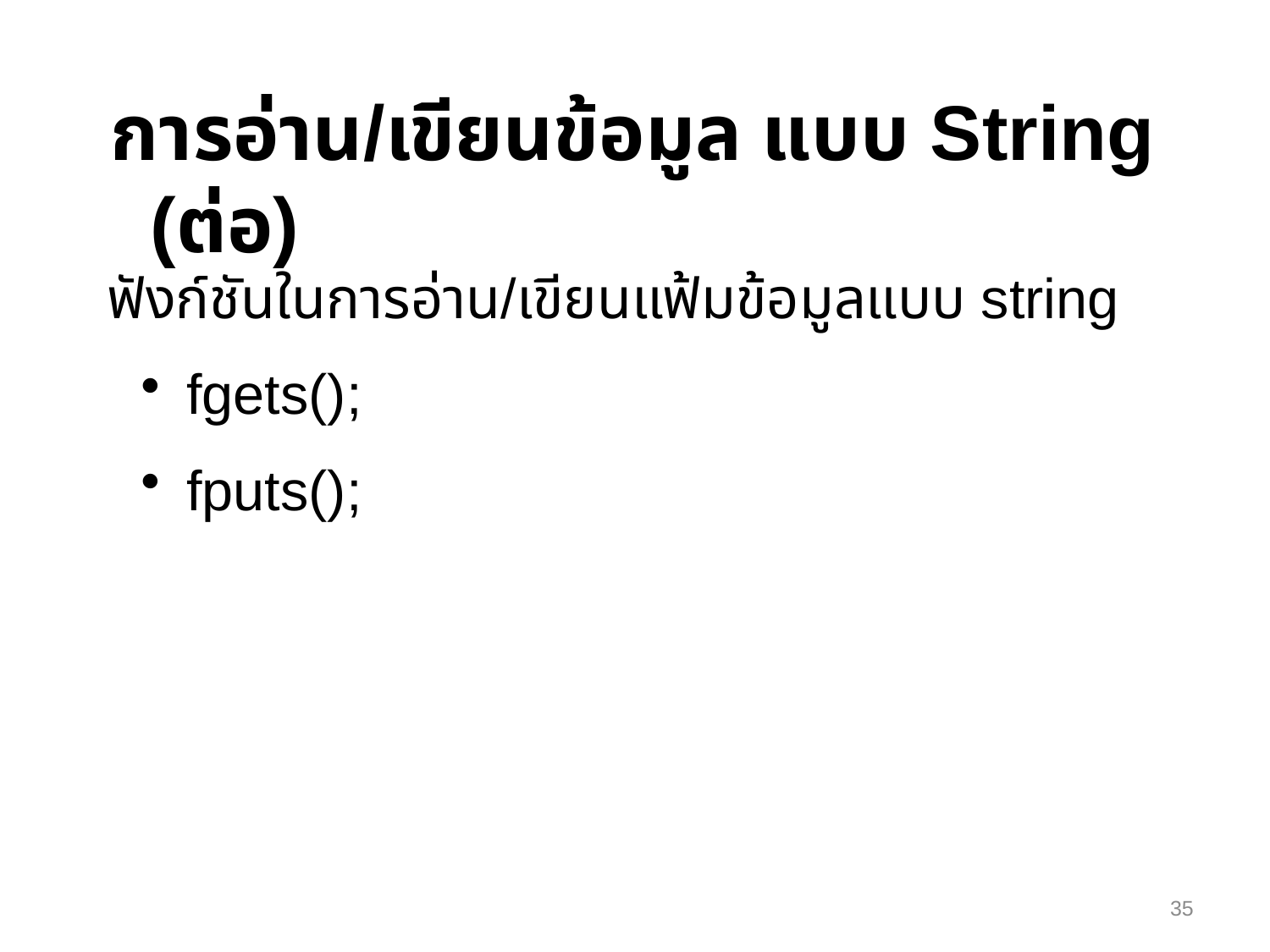

การอ่าน/เขียนข้อมูล แบบ String  (ต่อ)
ฟังก์ชันในการอ่าน/เขียนแฟ้มข้อมูลแบบ string
 fgets();
 fputs();

35